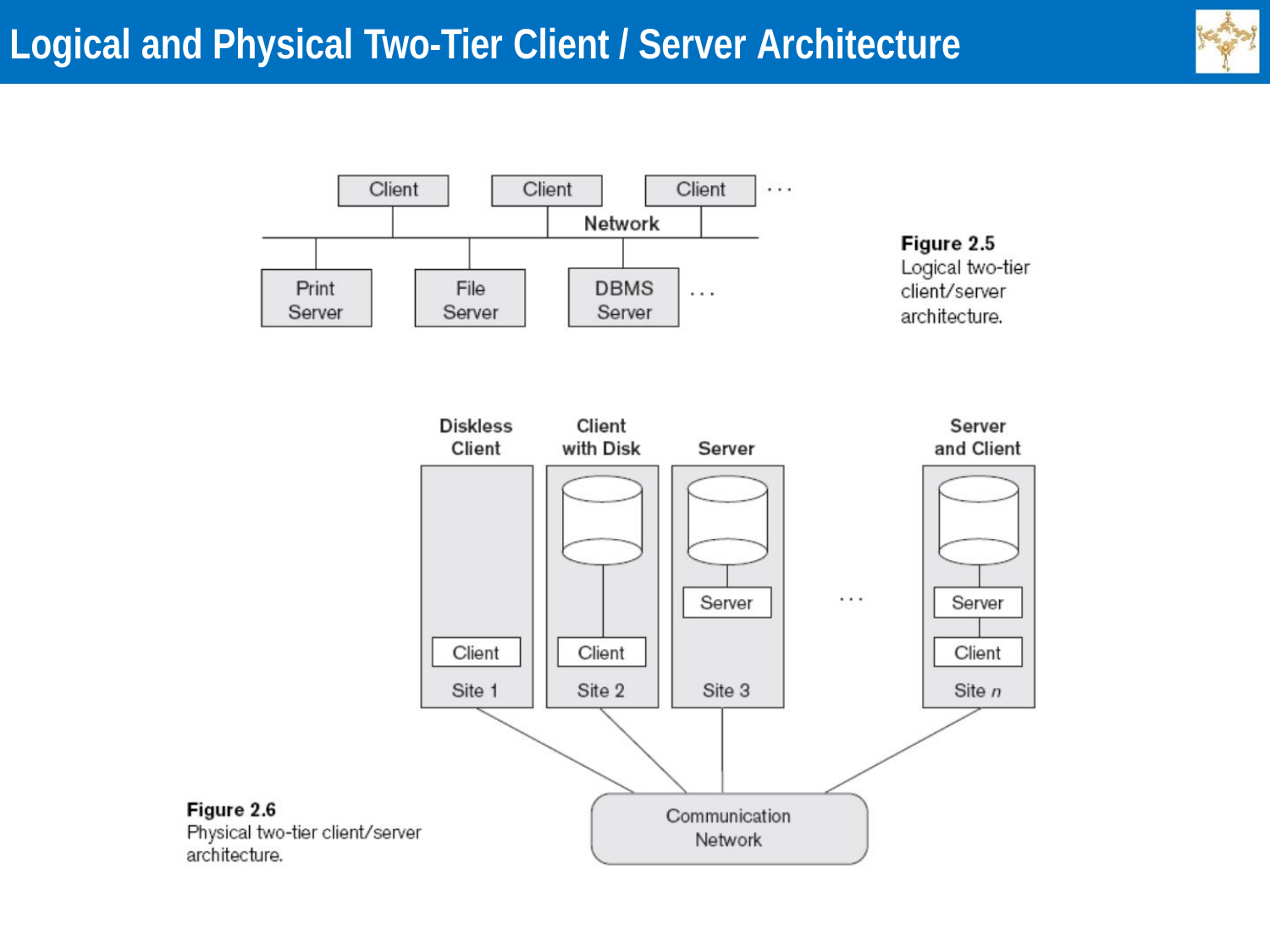

Logical and Physical Two-Tier Client / Server Architecture